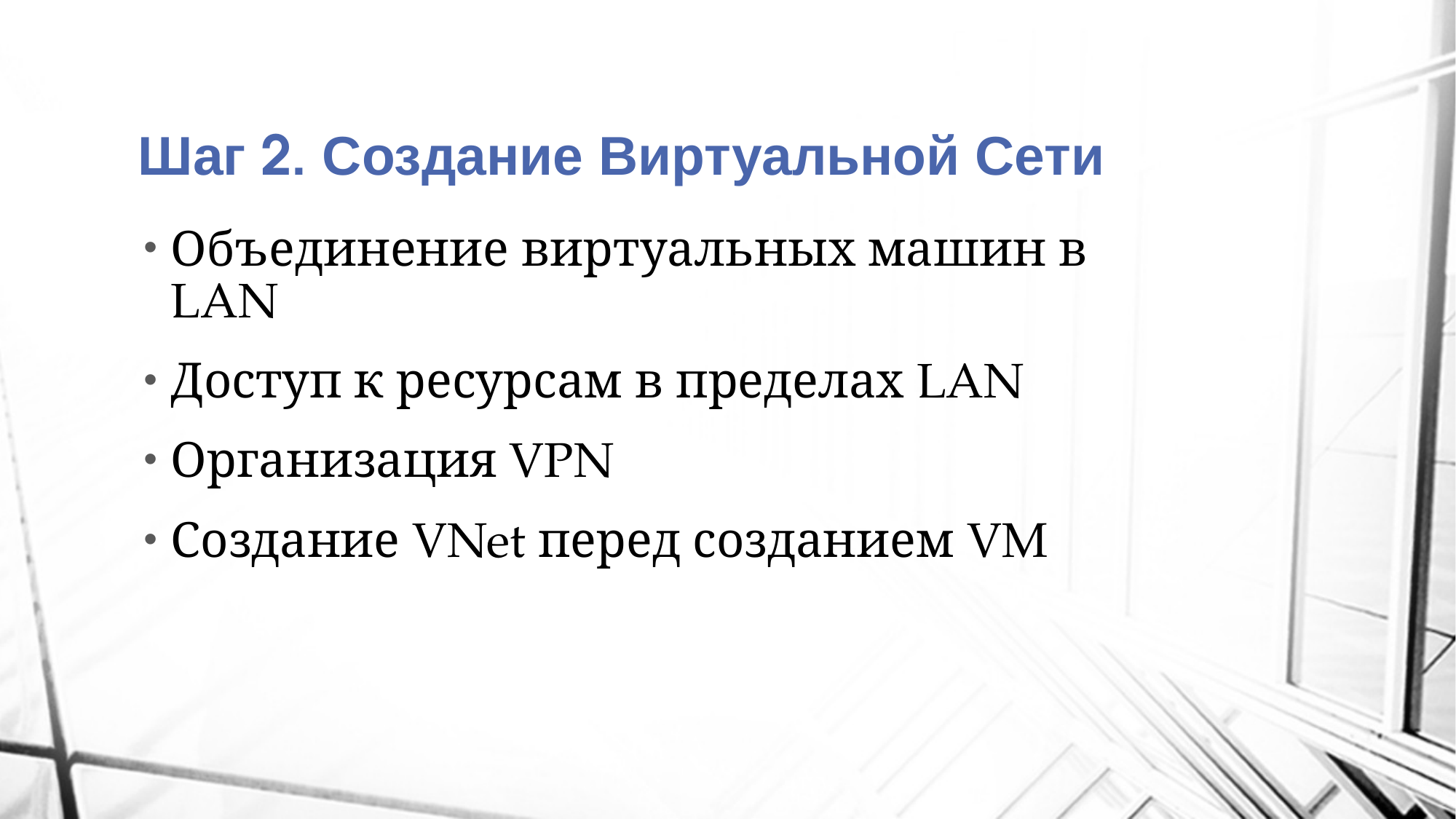

# Шаг 2. Создание Виртуальной Сети
Объединение виртуальных машин в LAN
Доступ к ресурсам в пределах LAN
Организация VPN
Создание VNet перед созданием VM